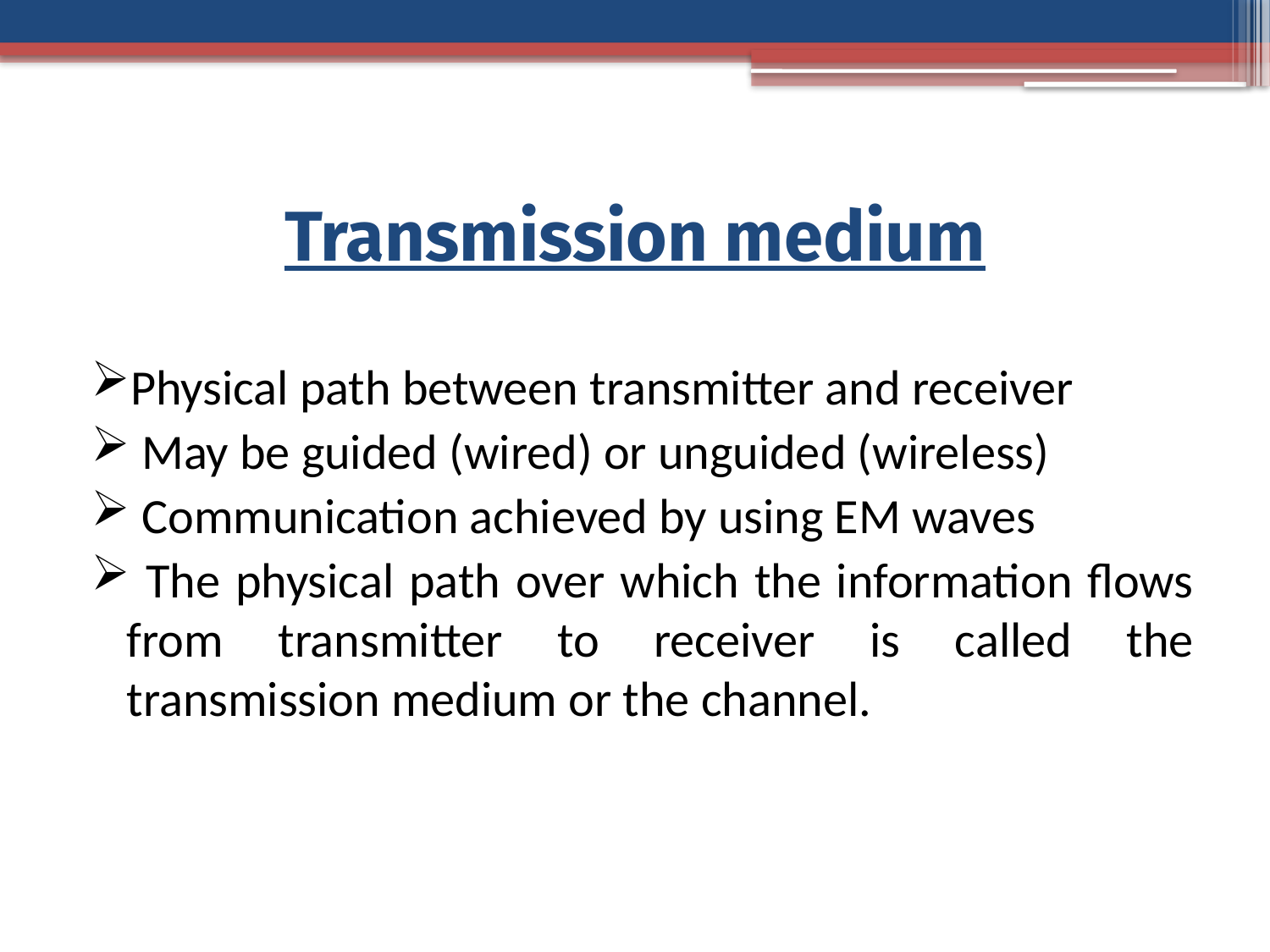

# Transmission medium
Physical path between transmitter and receiver
 May be guided (wired) or unguided (wireless)
 Communication achieved by using EM waves
 The physical path over which the information flows from transmitter to receiver is called the transmission medium or the channel.